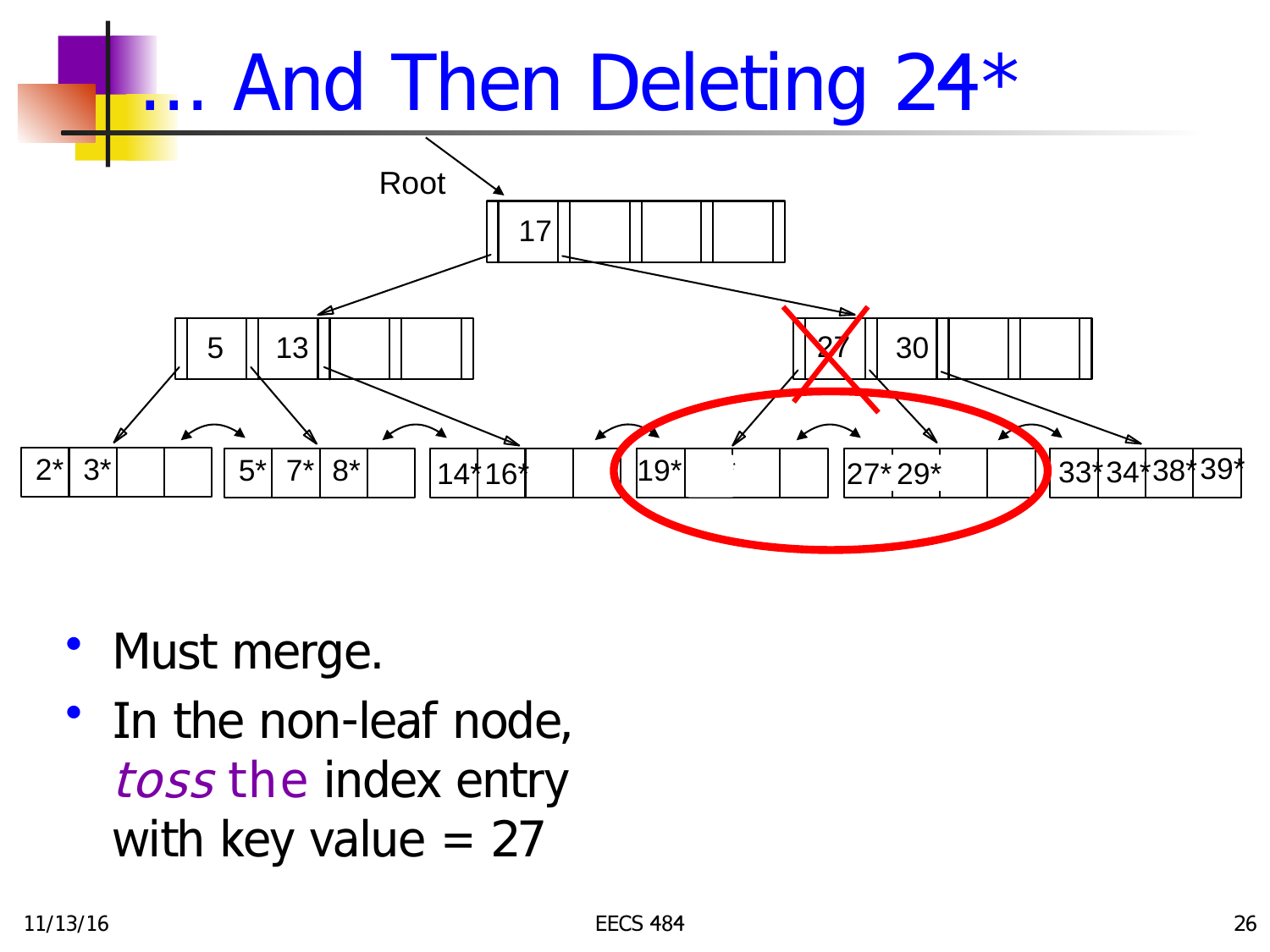

# ... And Then Deleting 24*

Root

17

24
5
13
30

39*
2*
3*
5*
7*
8*
19*
20*
24*
38*
33*
34*

14*
16*

27

27*

27*
29*
Must merge.
In the non-leaf node, toss the index entry with key value = 27

11/13/16
EECS 484
26